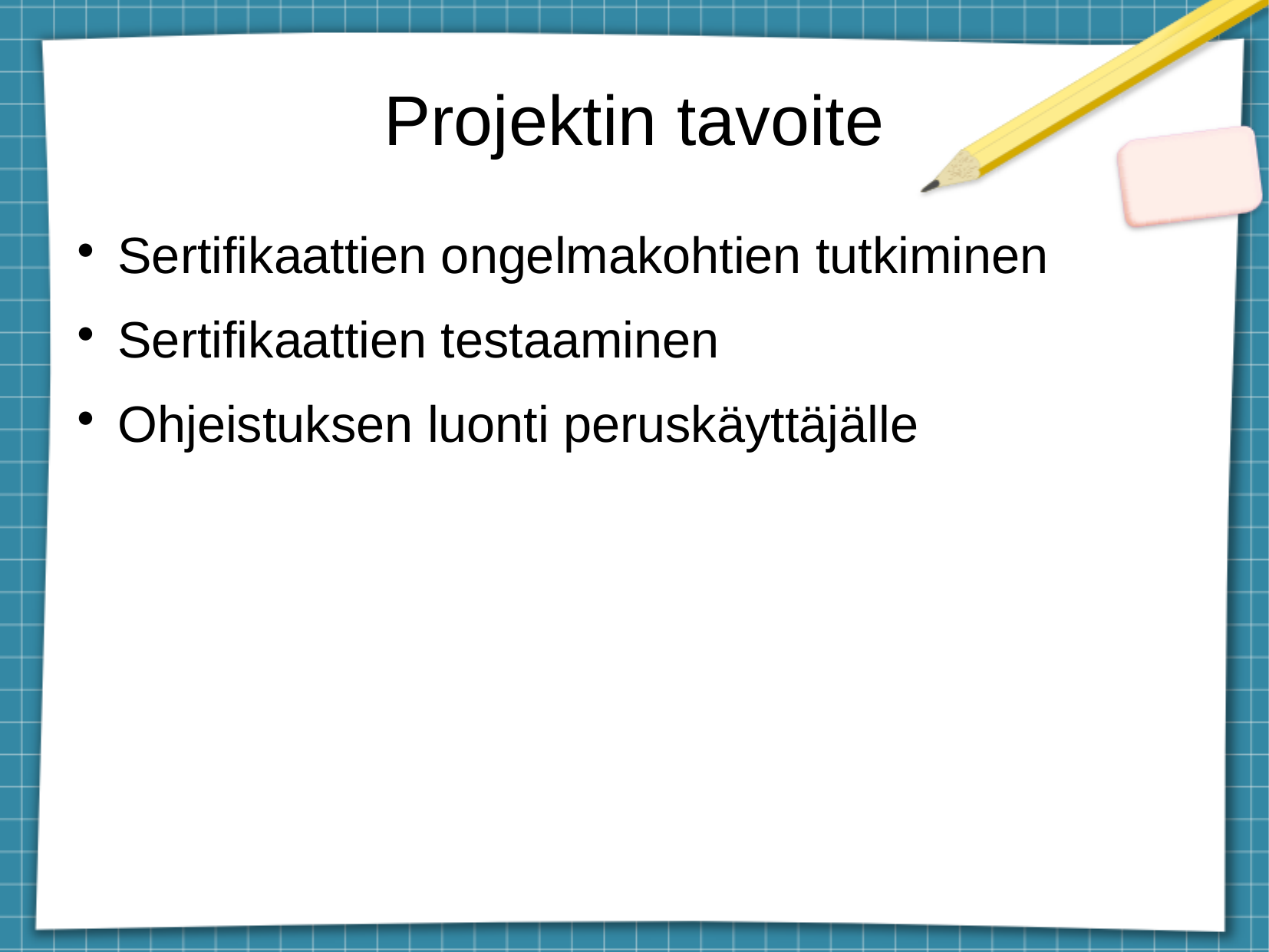

Projektin tavoite
Sertifikaattien ongelmakohtien tutkiminen
Sertifikaattien testaaminen
Ohjeistuksen luonti peruskäyttäjälle